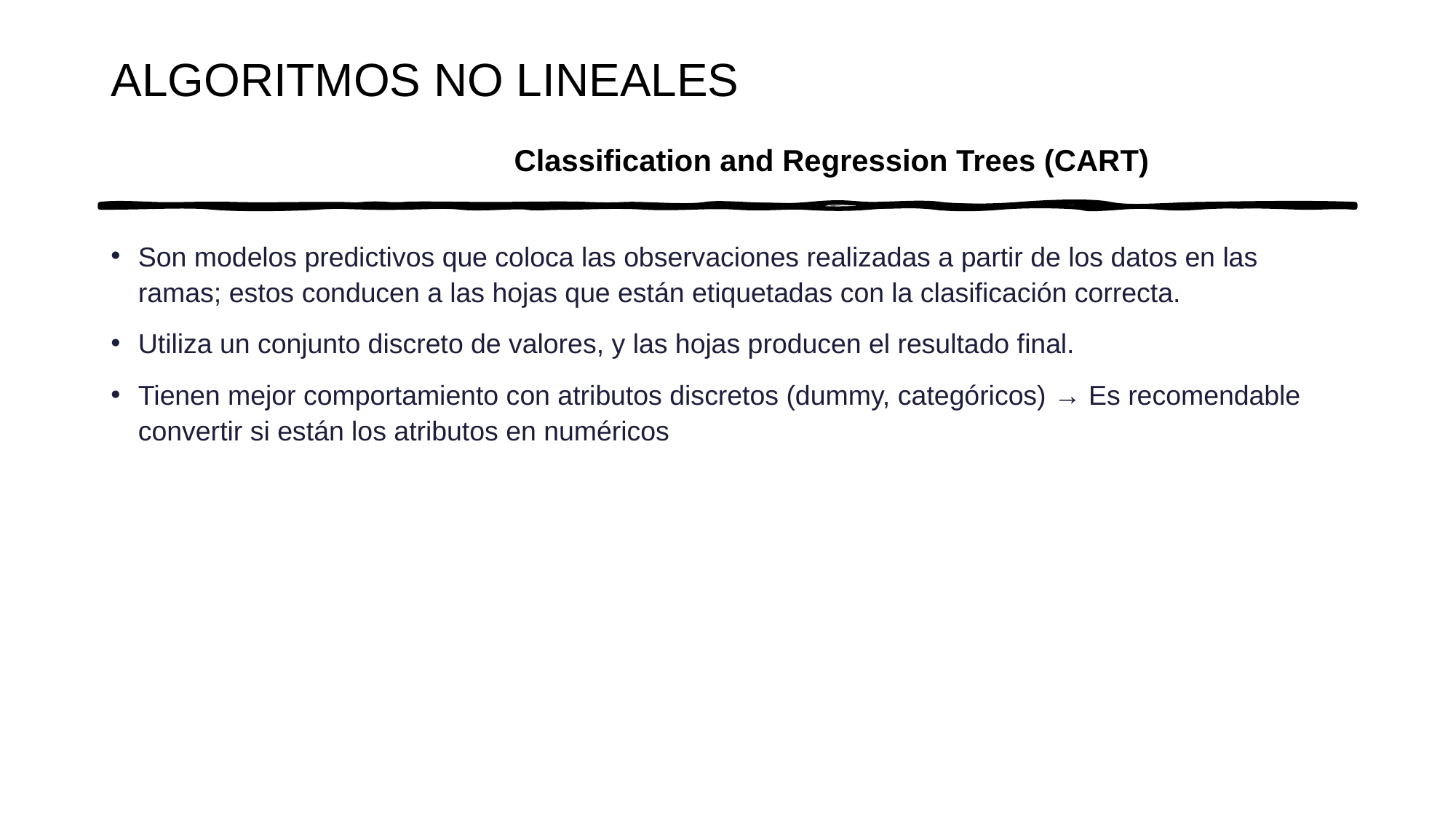

ALGORITMOS NO LINEALES
Classification and Regression Trees (CART)
Son modelos predictivos que coloca las observaciones realizadas a partir de los datos en las ramas; estos conducen a las hojas que están etiquetadas con la clasificación correcta.
Utiliza un conjunto discreto de valores, y las hojas producen el resultado final.
Tienen mejor comportamiento con atributos discretos (dummy, categóricos) → Es recomendable convertir si están los atributos en numéricos